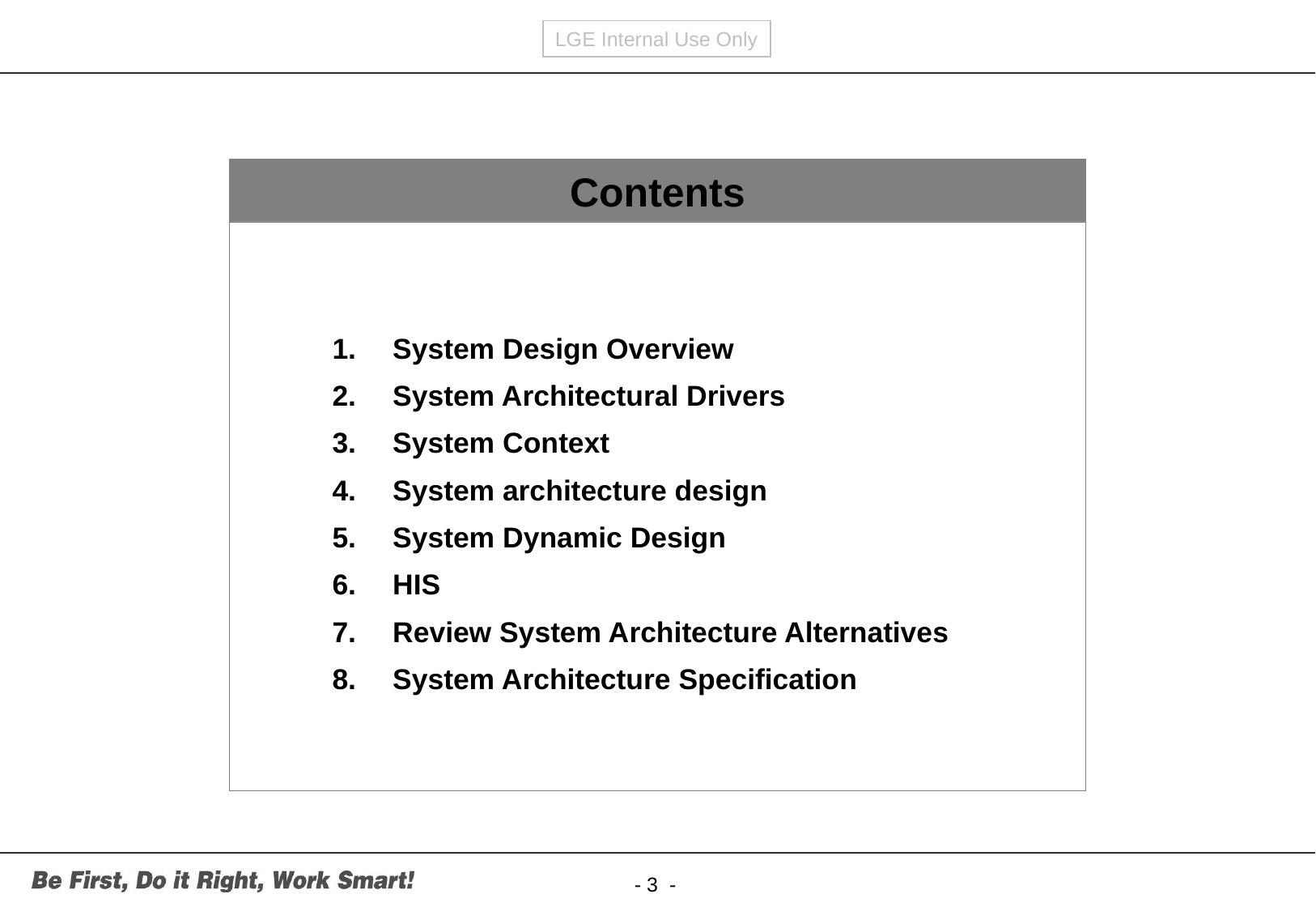

Contents
System Design Overview
System Architectural Drivers
System Context
System architecture design
System Dynamic Design
HIS
Review System Architecture Alternatives
System Architecture Specification